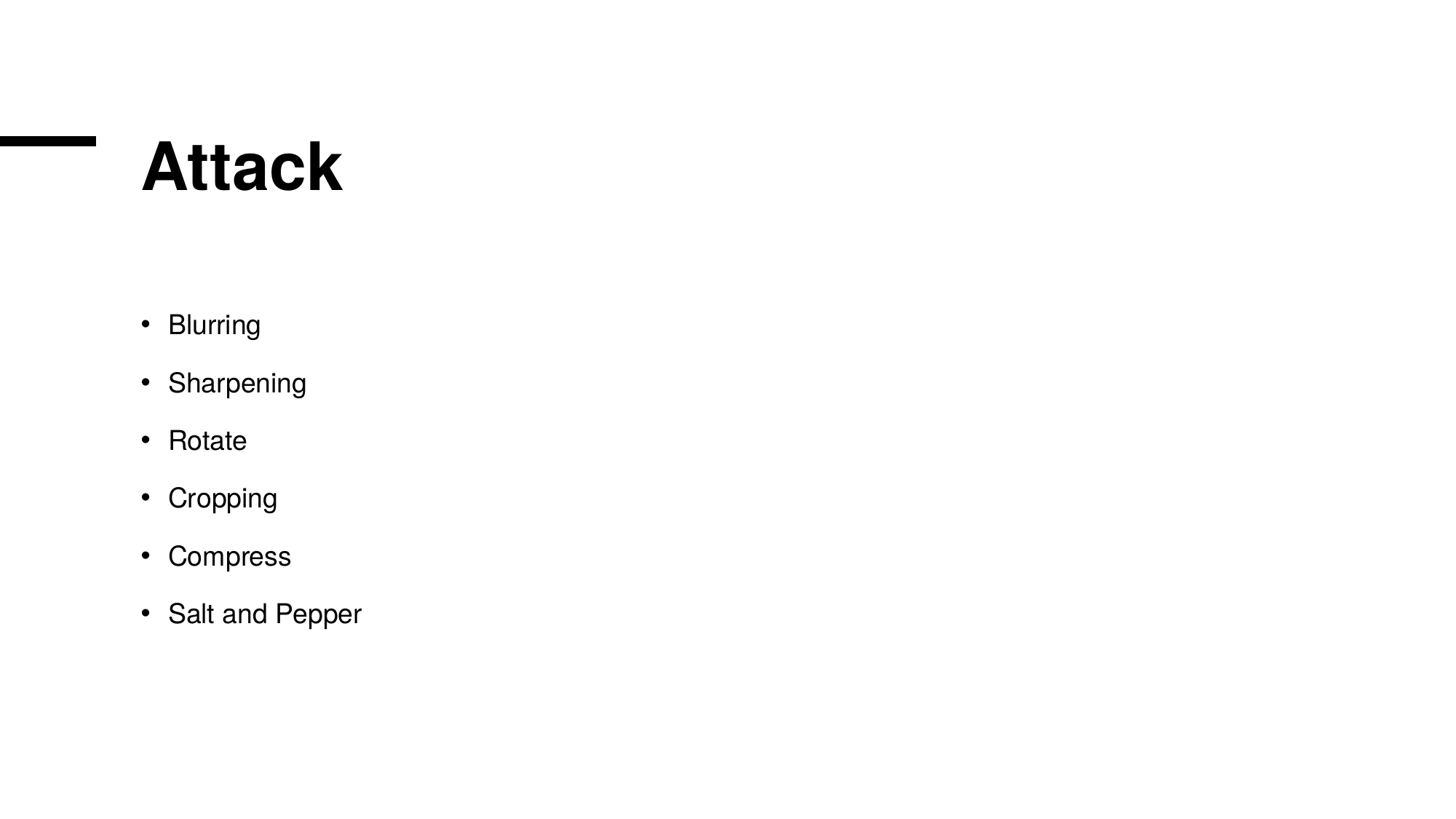

# Attack
Blurring
Sharpening
Rotate
Cropping
Compress
Salt and Pepper